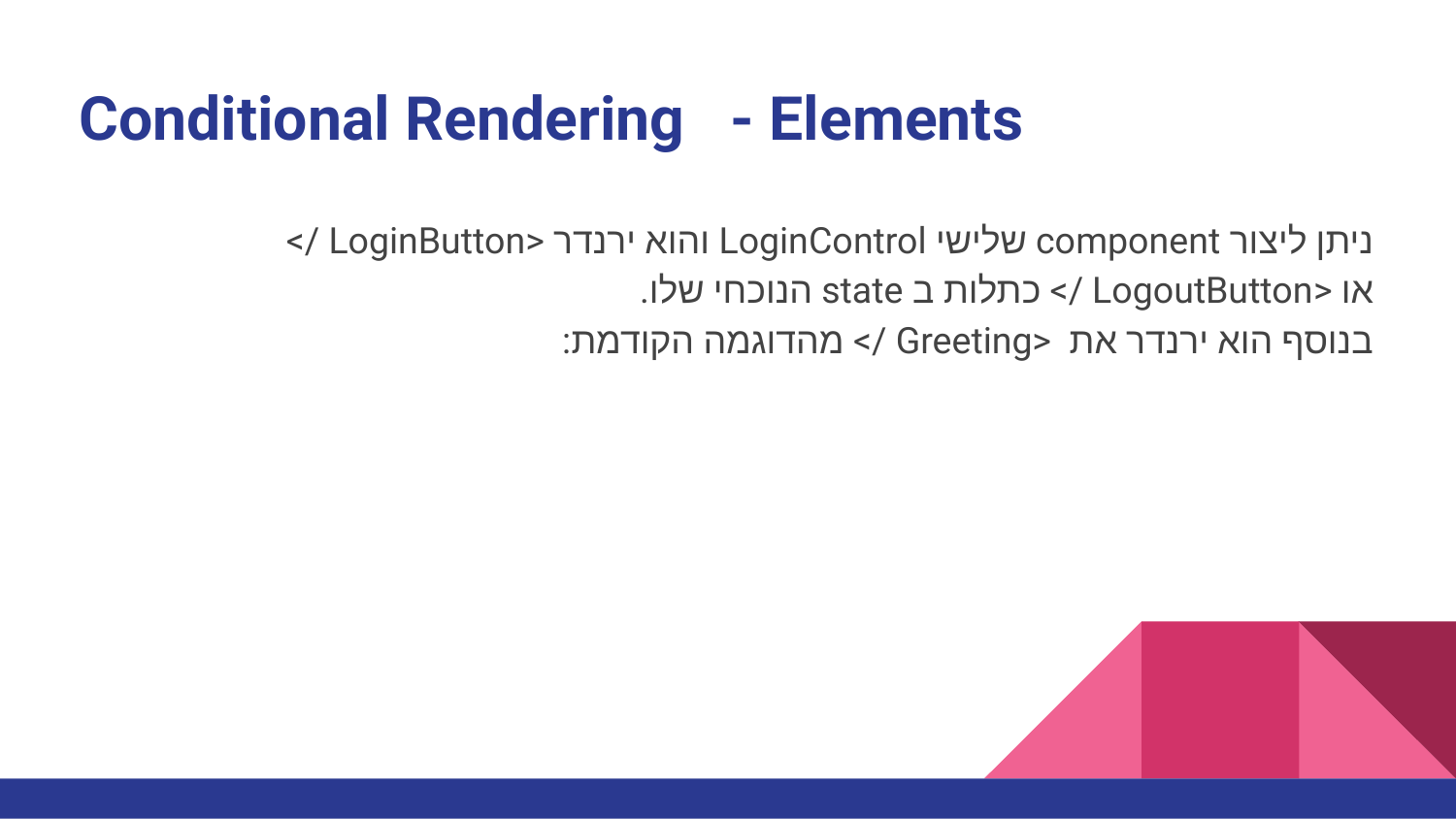

# Conditional Rendering   - Elements
ניתן ליצור component שלישי LoginControl והוא ירנדר <LoginButton />
או <LogoutButton /> כתלות ב state הנוכחי שלו.
בנוסף הוא ירנדר את  <Greeting /> מהדוגמה הקודמת: